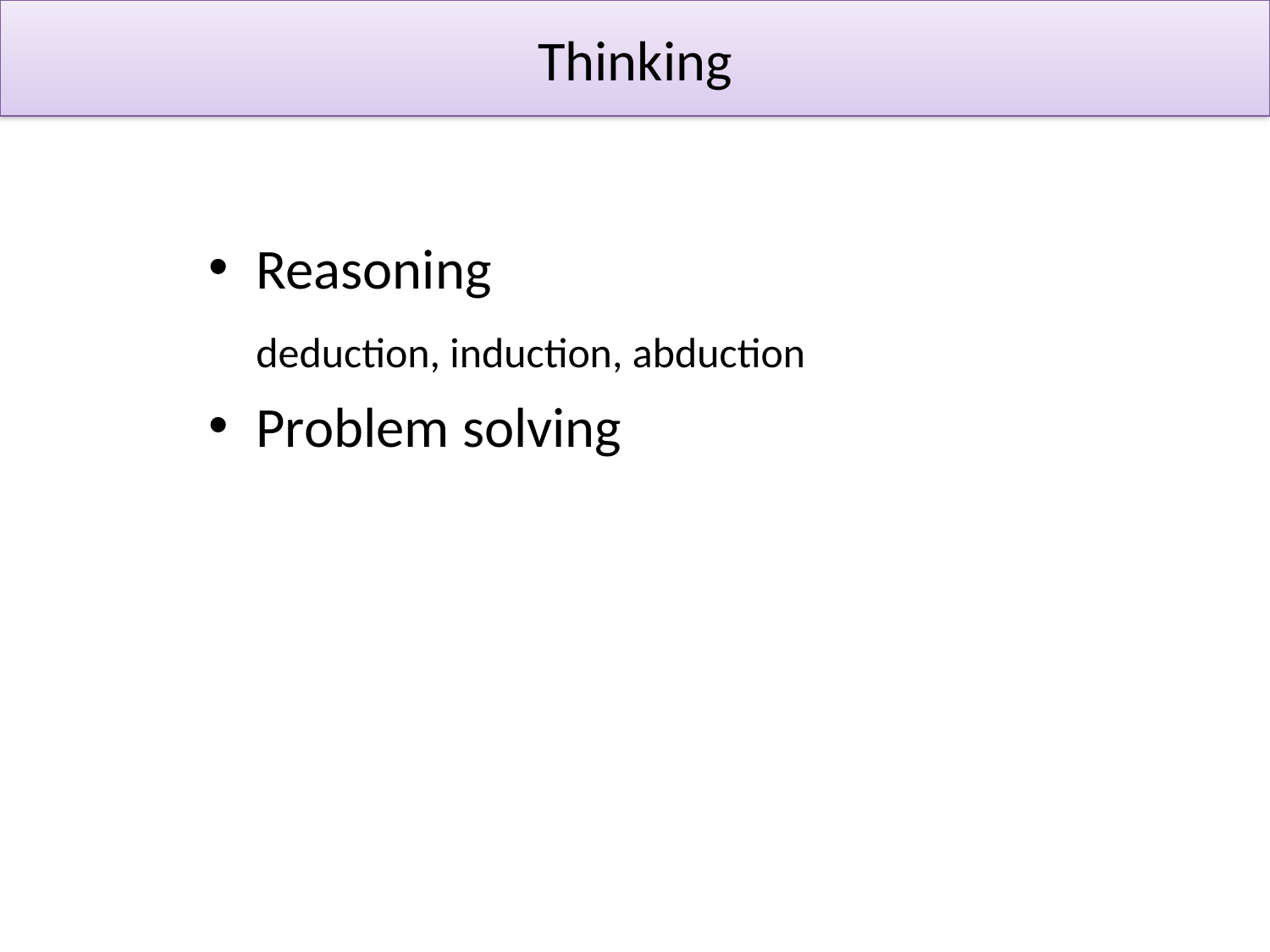

# Thinking

Reasoning
	deduction, induction, abduction
Problem solving